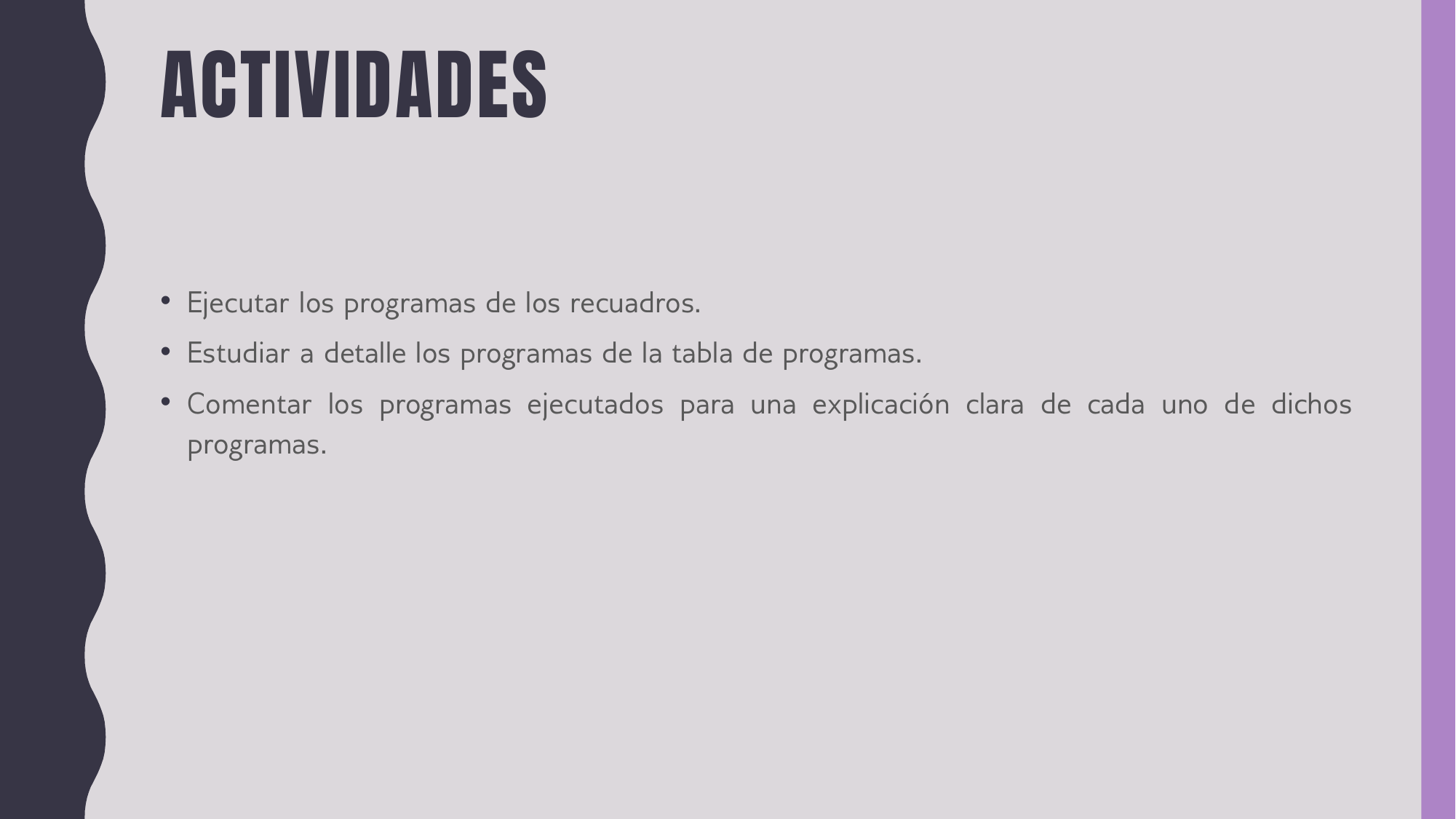

# ACTIVIDADES
Ejecutar los programas de los recuadros.
Estudiar a detalle los programas de la tabla de programas.
Comentar los programas ejecutados para una explicación clara de cada uno de dichos programas.